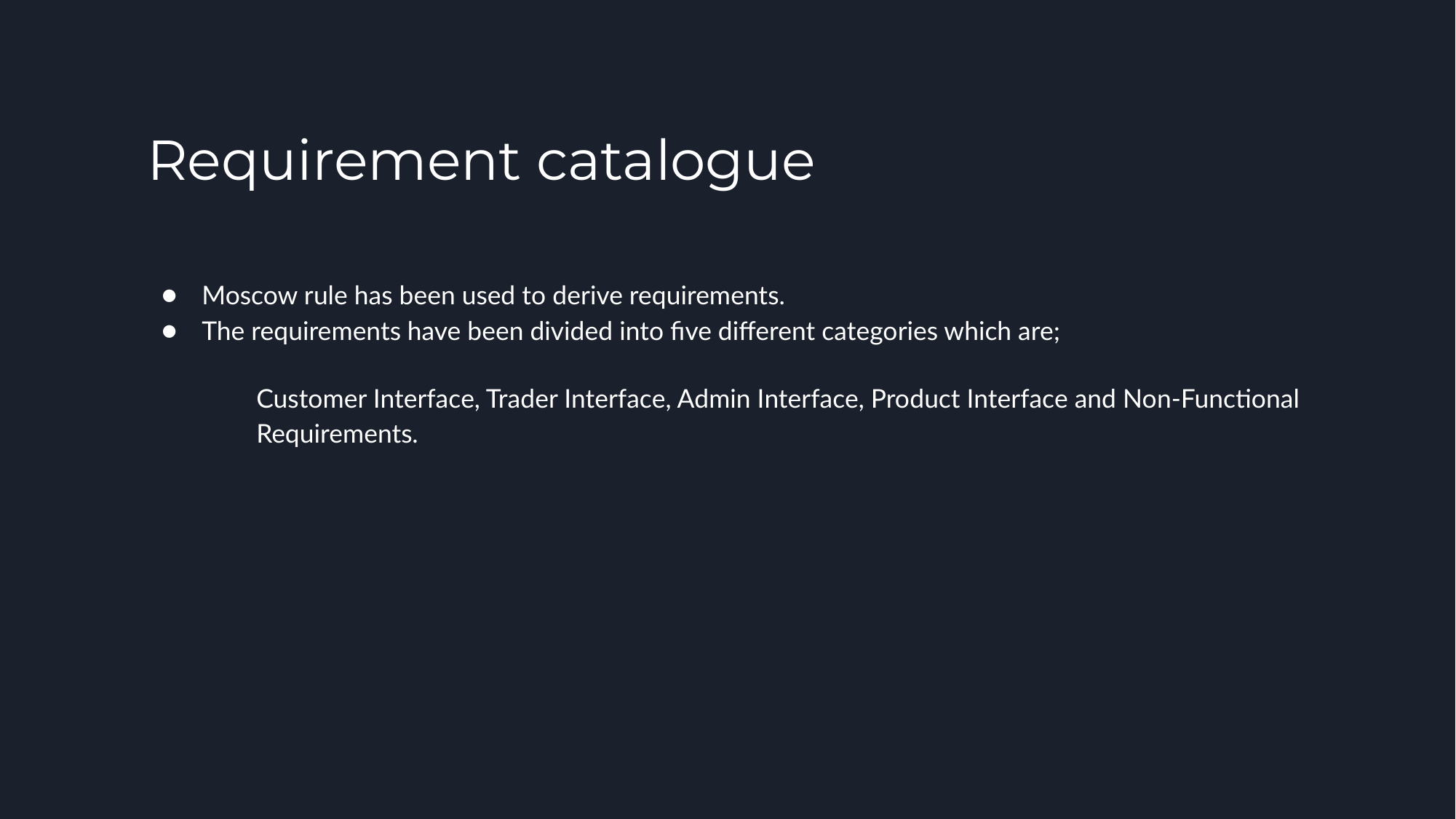

# Requirement catalogue
Moscow rule has been used to derive requirements.
The requirements have been divided into five different categories which are;
Customer Interface, Trader Interface, Admin Interface, Product Interface and Non-Functional Requirements.